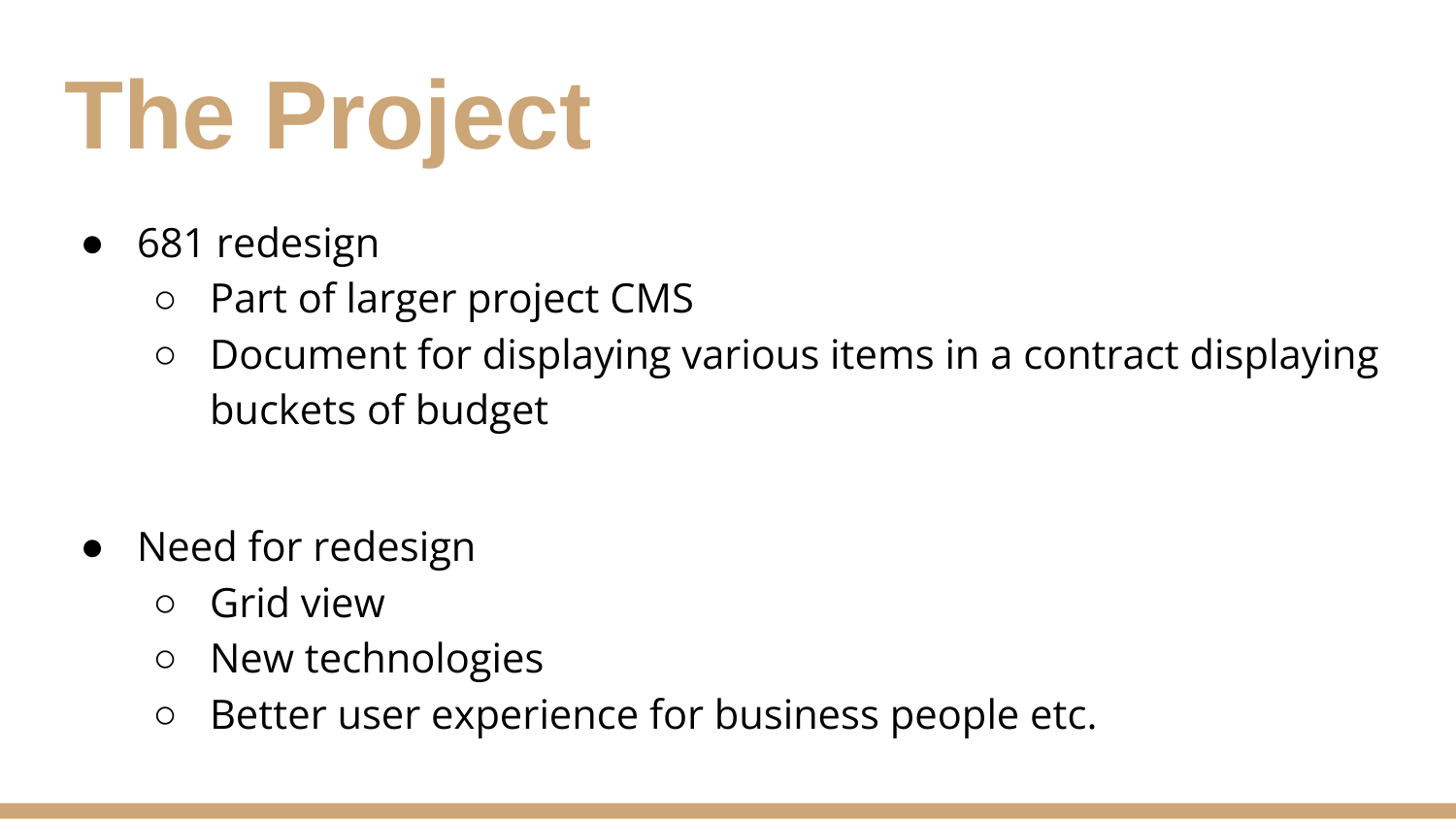

# The Project
681 redesign
Part of larger project CMS
Document for displaying various items in a contract displaying buckets of budget

Need for redesign
Grid view
New technologies
Better user experience for business people etc.